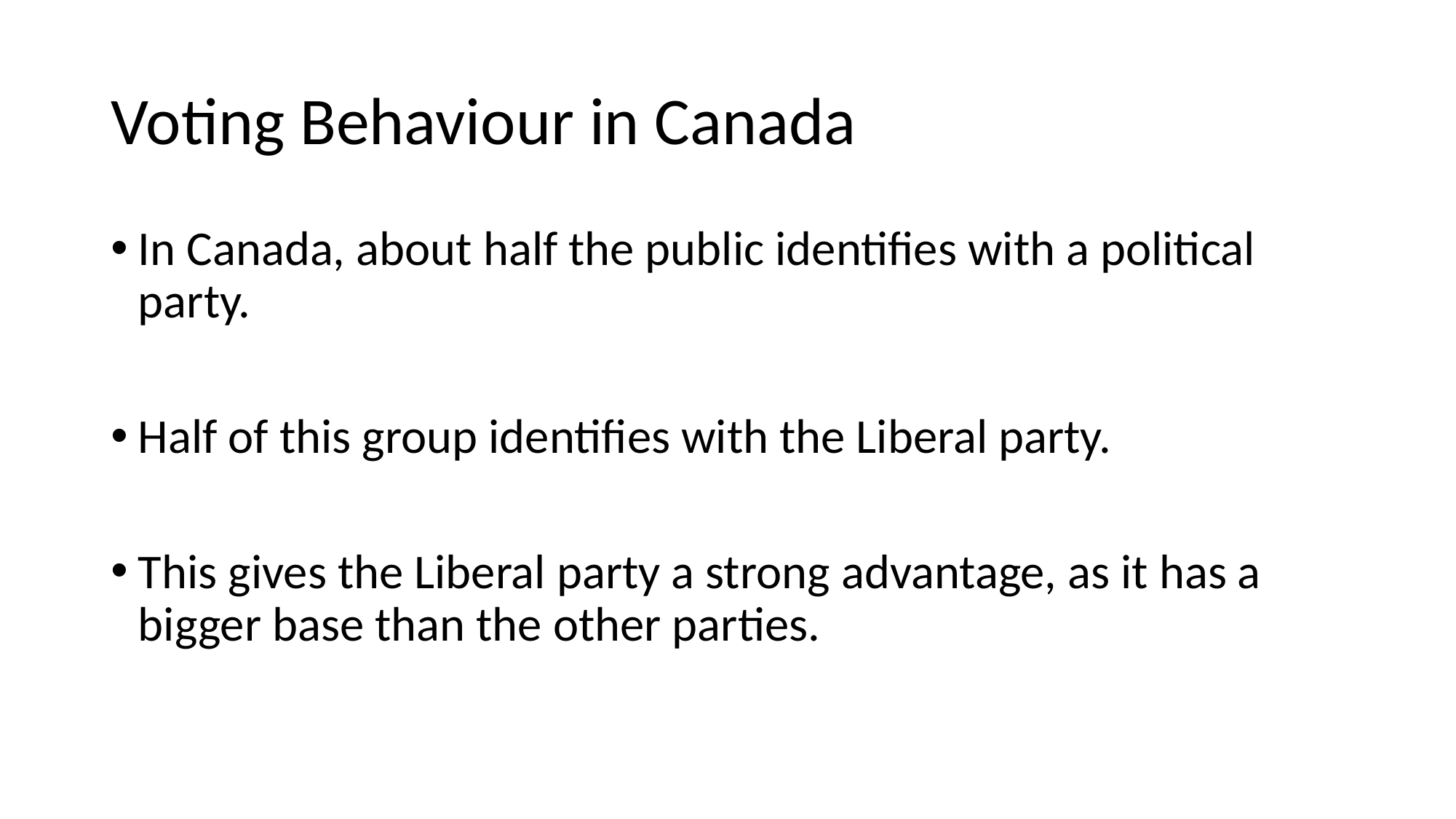

# Voting Behaviour in Canada
In Canada, about half the public identifies with a political party.

Half of this group identifies with the Liberal party.

This gives the Liberal party a strong advantage, as it has a bigger base than the other parties.